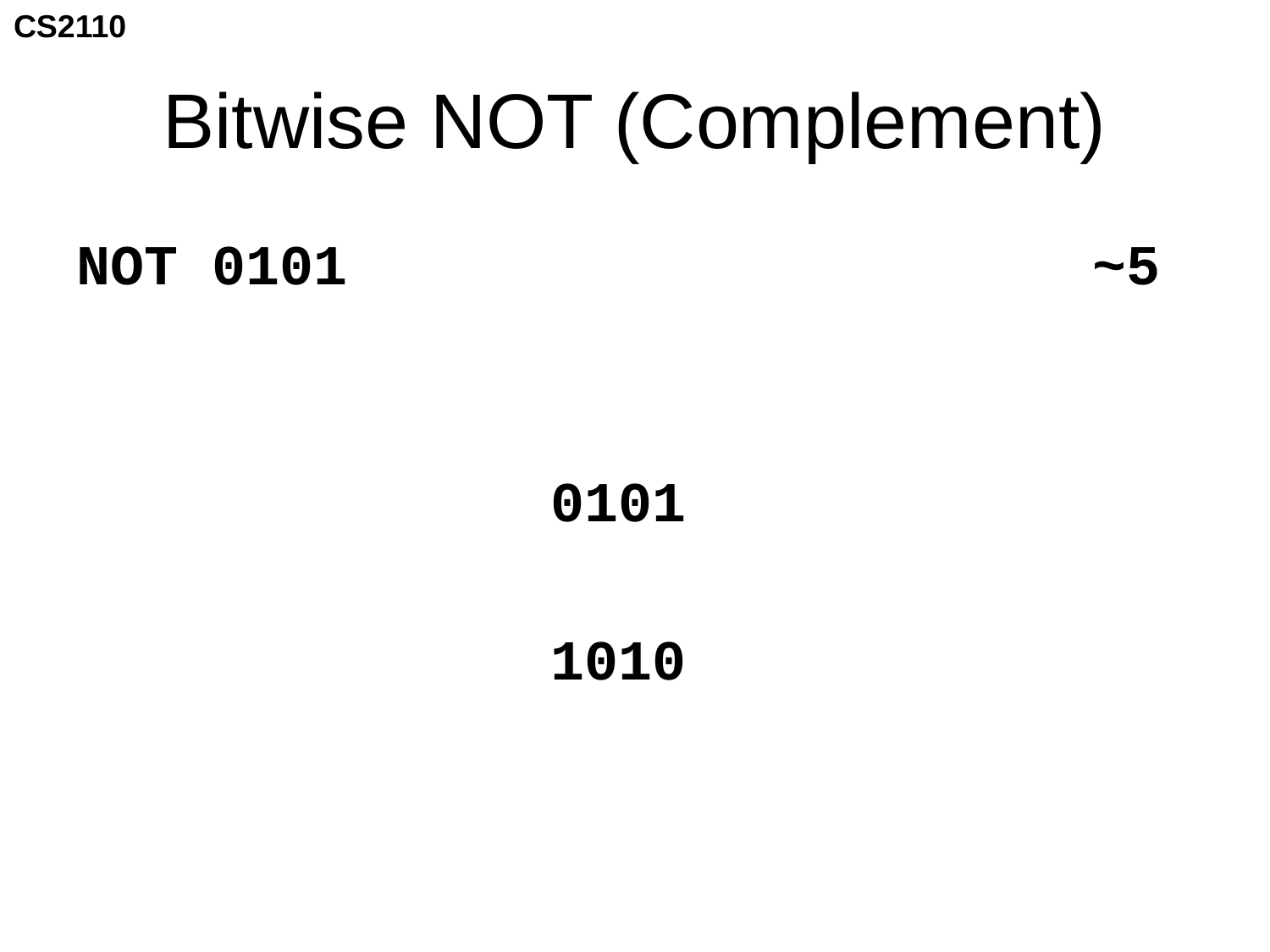

# Bitwise NOT (Complement)
NOT 0101                      ~5

              0101

              1010